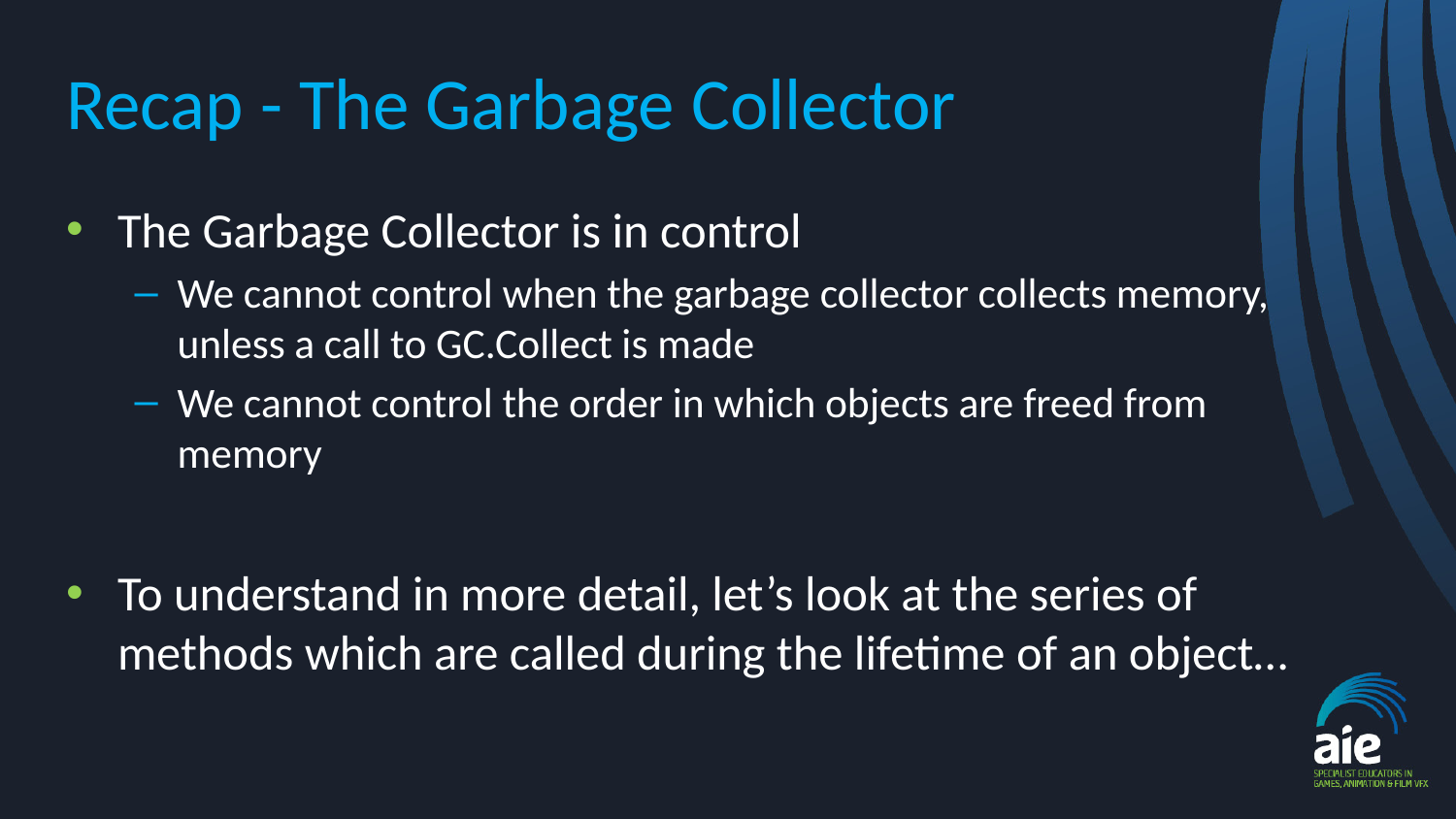

# Recap - The Garbage Collector
The Garbage Collector is in control
We cannot control when the garbage collector collects memory, unless a call to GC.Collect is made
We cannot control the order in which objects are freed from memory

To understand in more detail, let’s look at the series of methods which are called during the lifetime of an object…